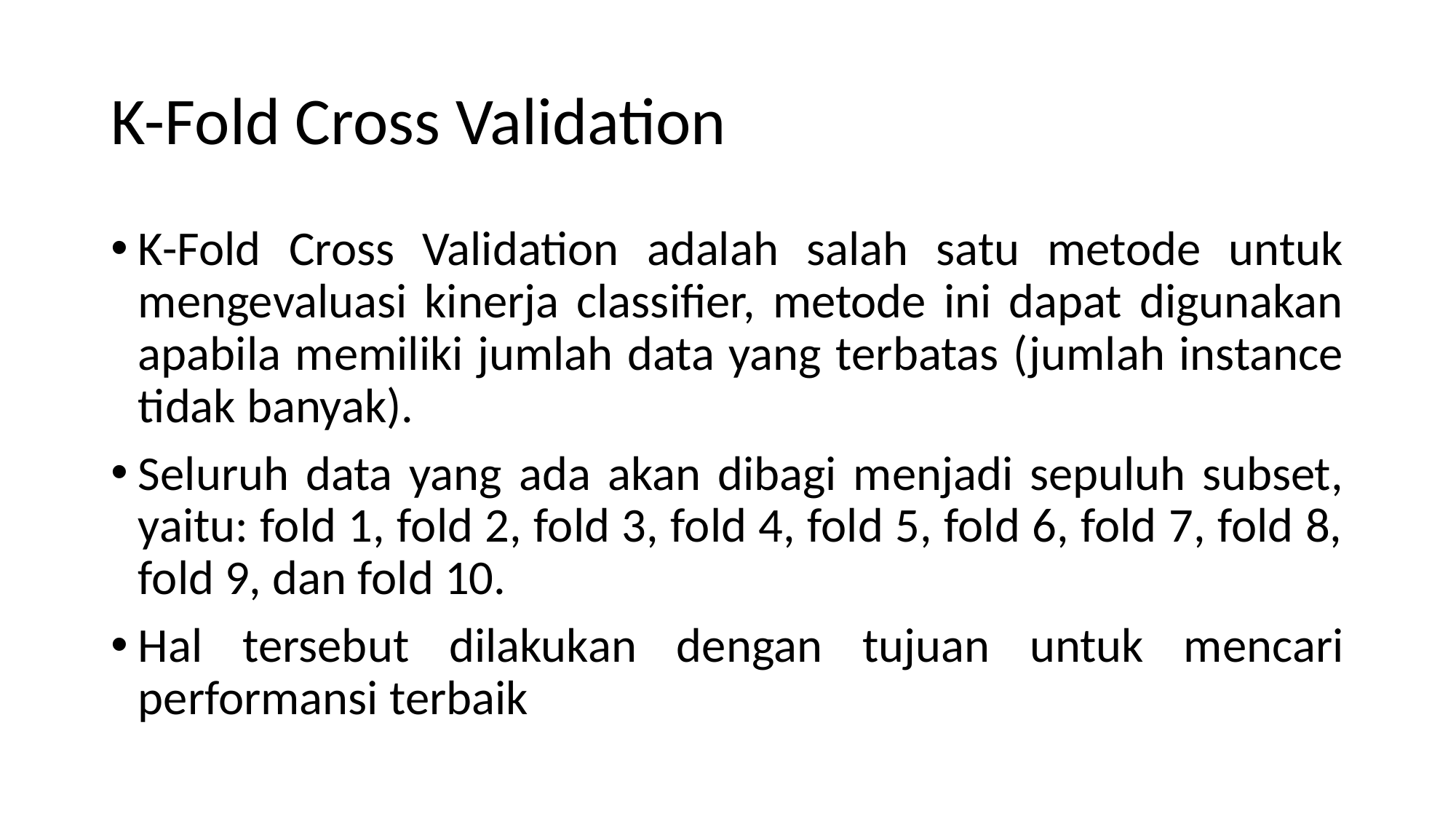

# K-Fold Cross Validation
K-Fold Cross Validation adalah salah satu metode untuk mengevaluasi kinerja classifier, metode ini dapat digunakan apabila memiliki jumlah data yang terbatas (jumlah instance tidak banyak).
Seluruh data yang ada akan dibagi menjadi sepuluh subset, yaitu: fold 1, fold 2, fold 3, fold 4, fold 5, fold 6, fold 7, fold 8, fold 9, dan fold 10.
Hal tersebut dilakukan dengan tujuan untuk mencari performansi terbaik